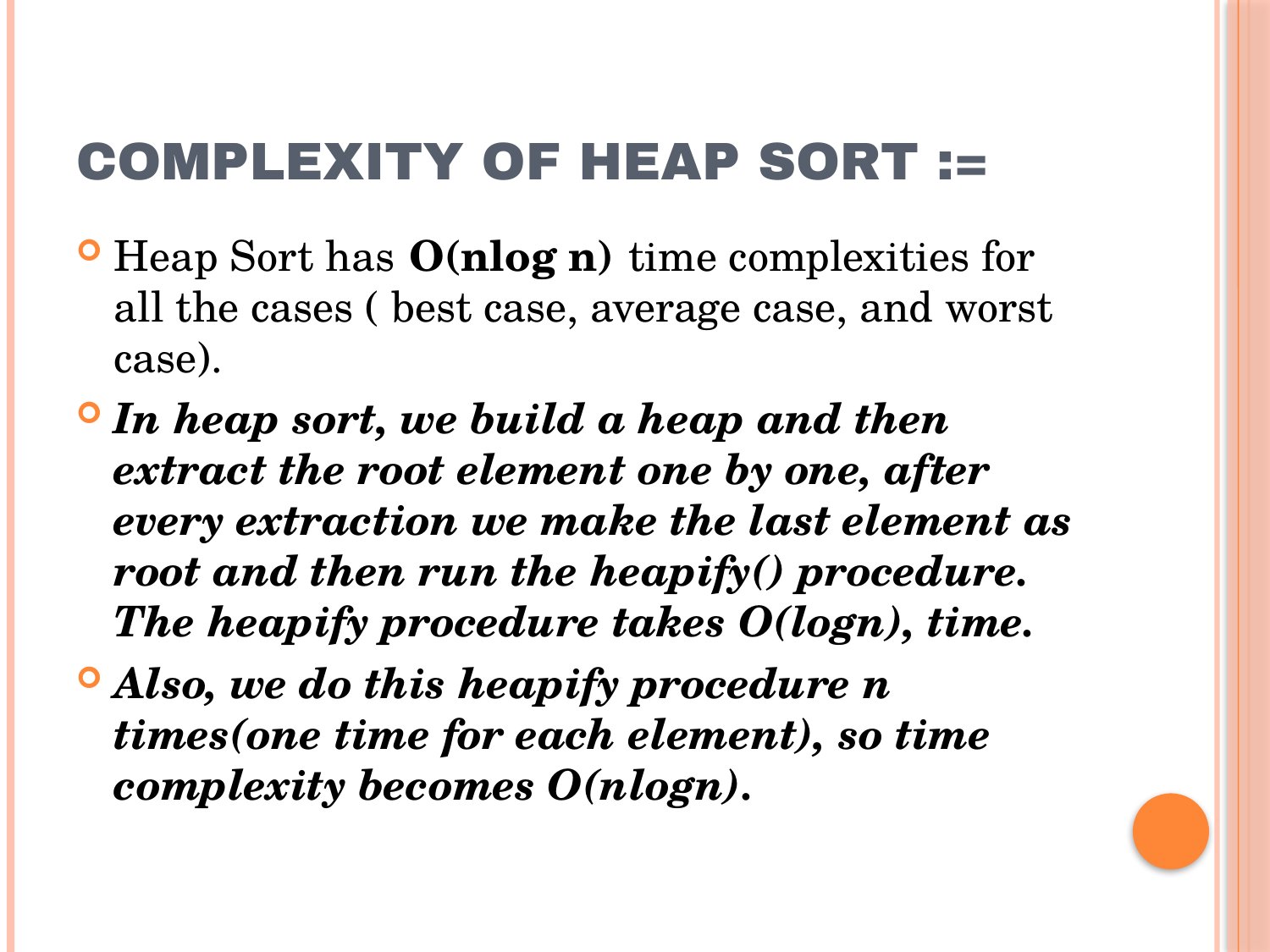

# Complexity of heap sort :=
Heap Sort has O(nlog n) time complexities for all the cases ( best case, average case, and worst case).
In heap sort, we build a heap and then extract the root element one by one, after every extraction we make the last element as root and then run the heapify() procedure. The heapify procedure takes O(logn), time.
Also, we do this heapify procedure n times(one time for each element), so time complexity becomes O(nlogn).